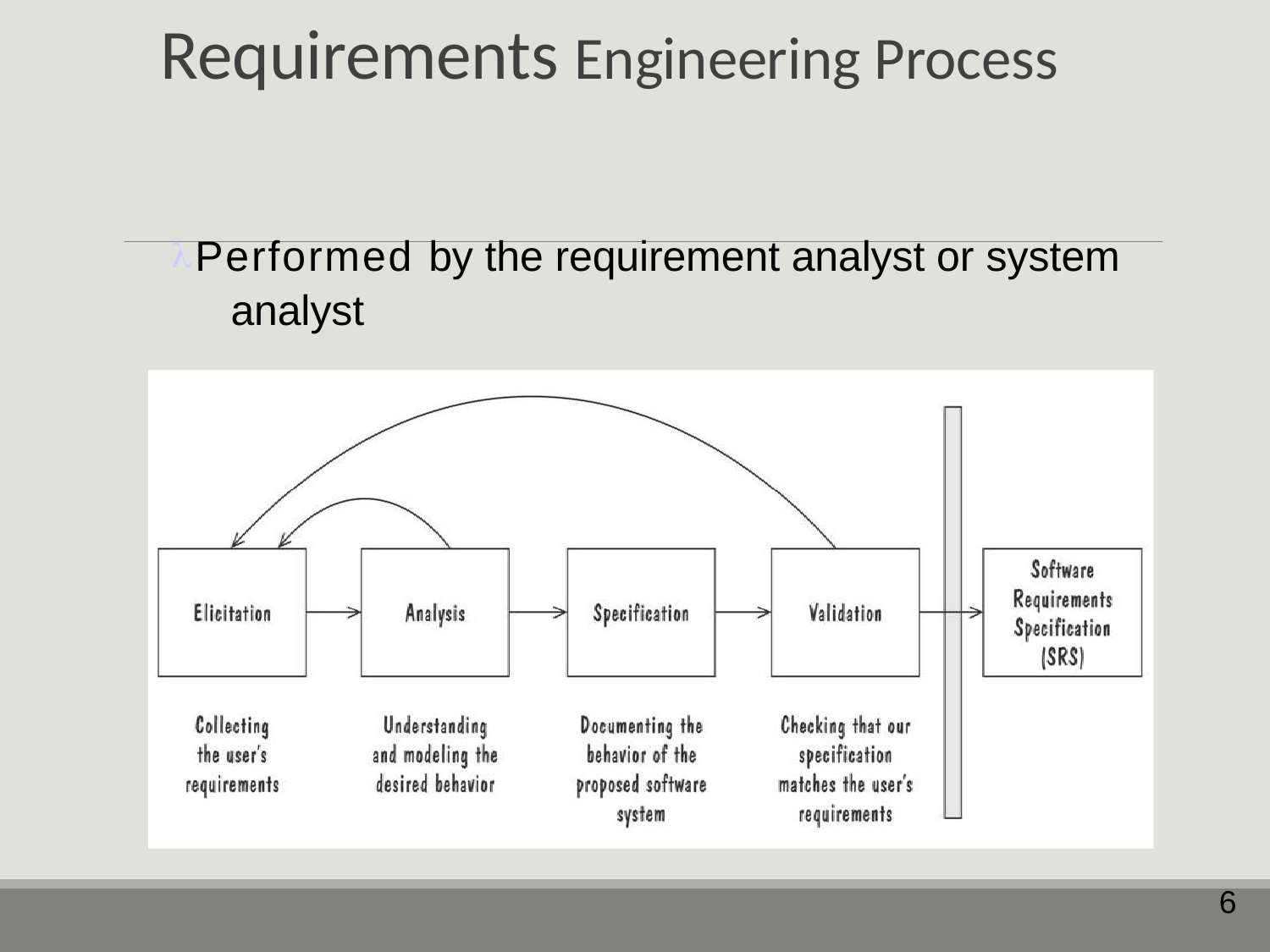

# Requirements Engineering Process
λPerformed by the requirement analyst or system  analyst
λThe final outcome is a Software Requirements

Specification (SRS) document
6